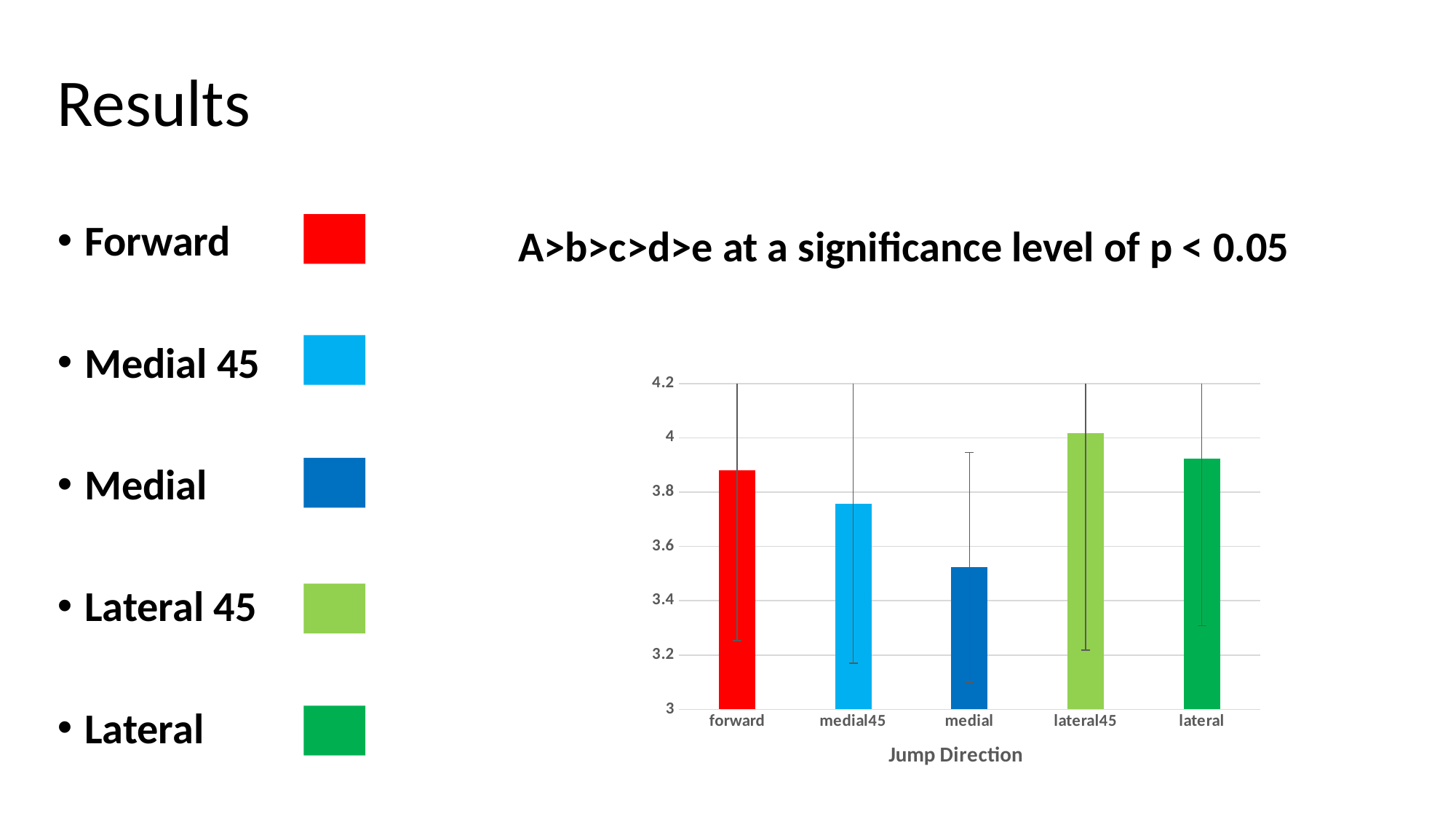

# Results
Forward

Medial 45

Medial

Lateral 45

Lateral

A>b>c>d>e at a significance level of p < 0.05

### Chart

| Category |  |
|---|---|
| forward | 3.8797995667491674 |
| medial45 | 3.7564993689840125 |
| medial | 3.5229768724370643 |
| lateral45 | 4.017030566980853 |
| lateral | 3.9223391760243733 |